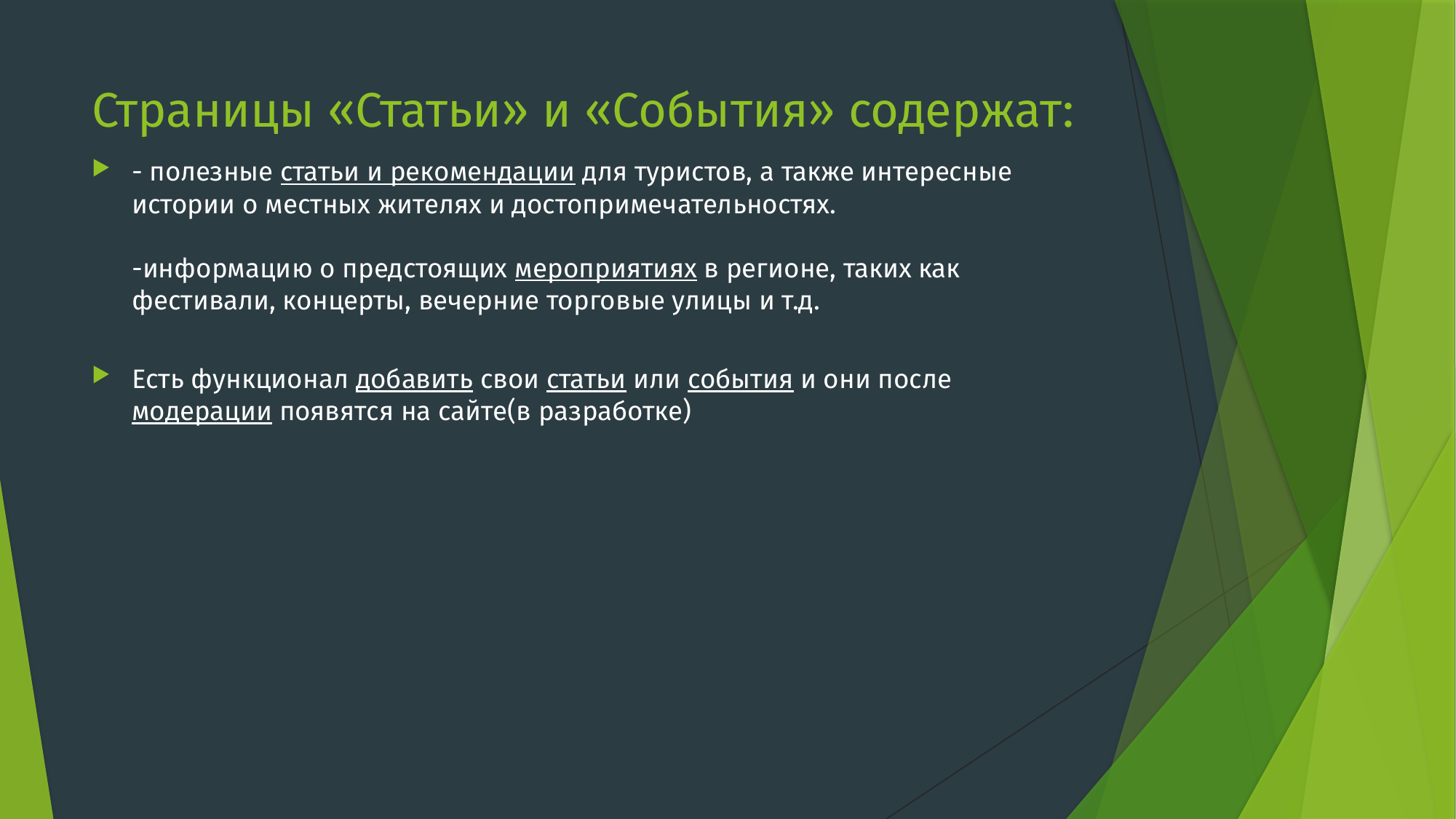

# Страницы «Статьи» и «События» содержат:
- полезные статьи и рекомендации для туристов, а также интересные истории о местных жителях и достопримечательностях.
-информацию о предстоящих мероприятиях в регионе, таких как фестивали, концерты, вечерние торговые улицы и т.д.
Есть функционал добавить свои статьи или события и они после модерации появятся на сайте(в разработке)